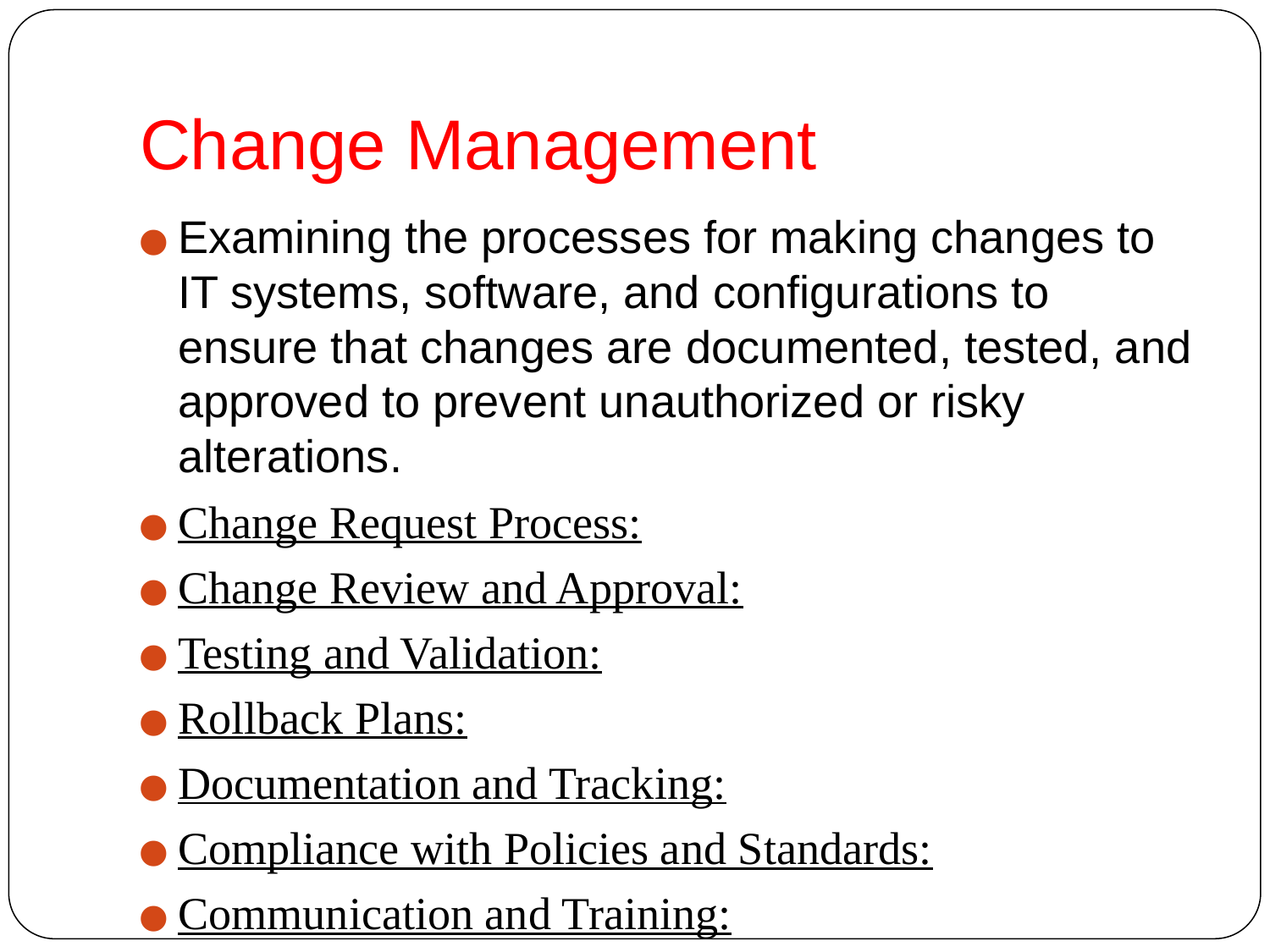

# Change Management
Examining the processes for making changes to IT systems, software, and configurations to ensure that changes are documented, tested, and approved to prevent unauthorized or risky alterations.
Change Request Process:
Change Review and Approval:
Testing and Validation:
Rollback Plans:
Documentation and Tracking:
Compliance with Policies and Standards:
Communication and Training: